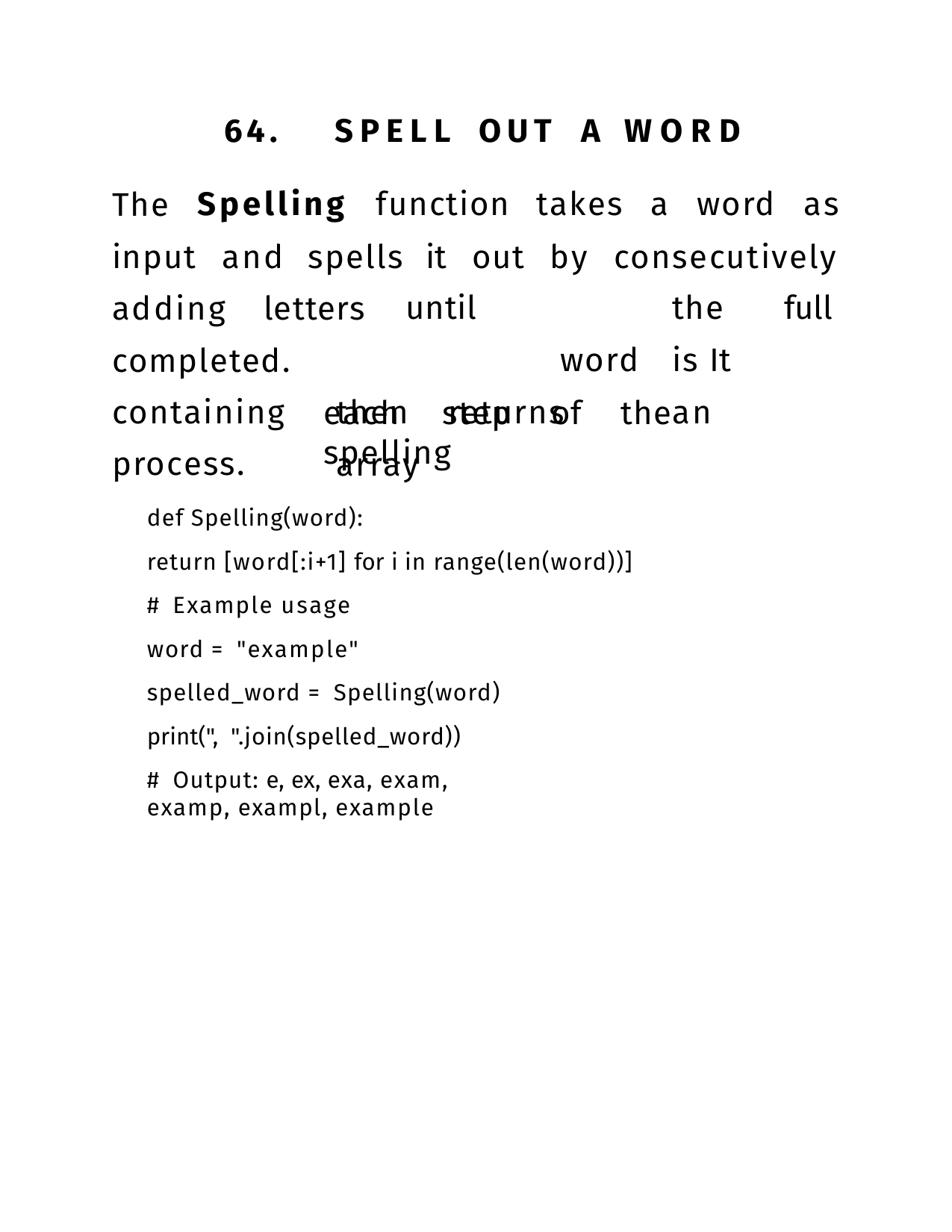

64.	SPELL	OUT	A	WORD
Spelling	function	takes	a	word	as
The
input	and	spells	it	out	by	consecutively
until		the	full		word	is It	then	returns	an	array
adding	letters
completed. containing process.
each	step	of	the	spelling
def Spelling(word):
return [word[:i+1] for i in range(len(word))] # Example usage
word = "example" spelled_word = Spelling(word) print(", ".join(spelled_word))
# Output: e, ex, exa, exam, examp, exampl, example